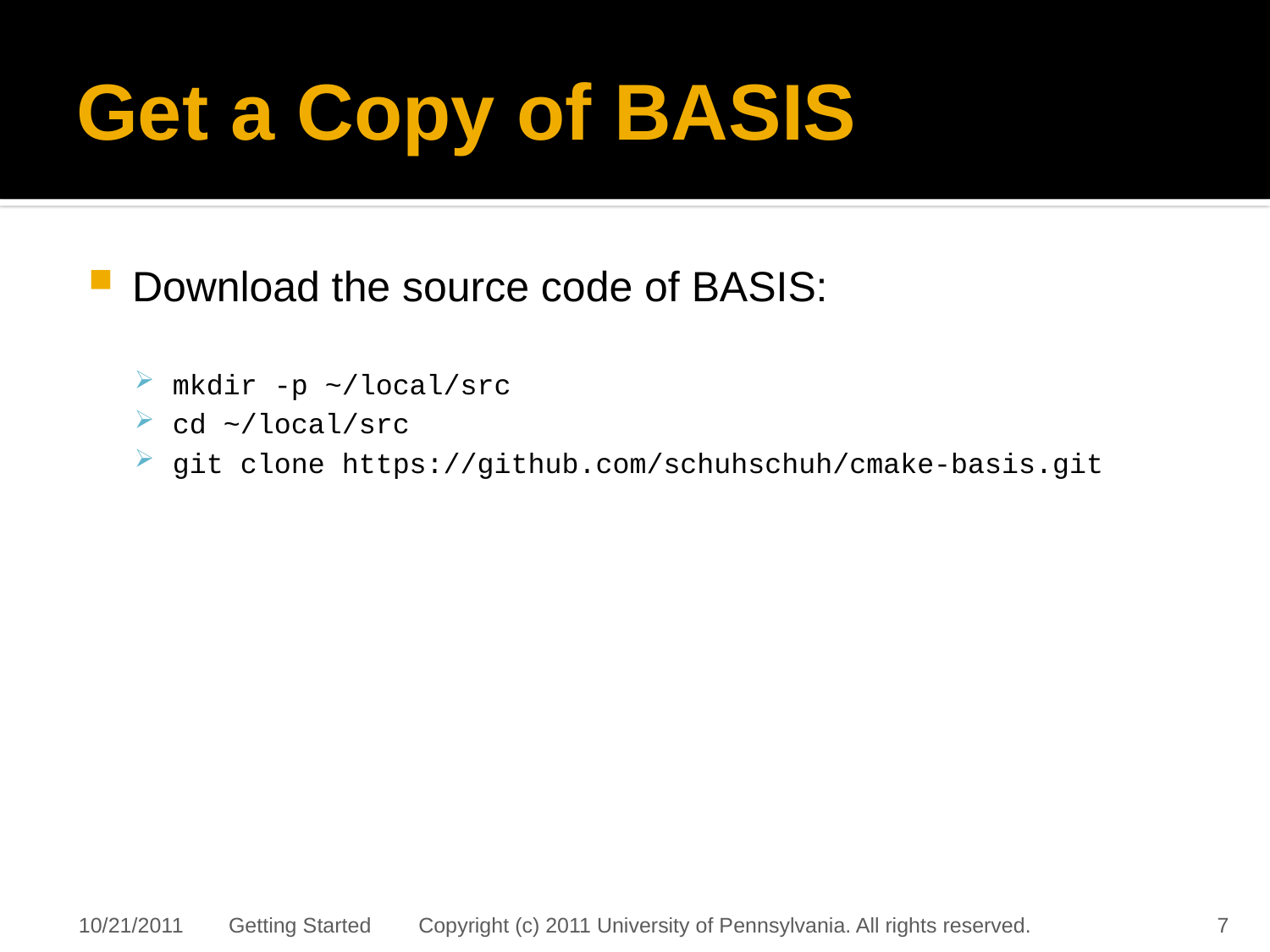

# Get a Copy of BASIS
Download the source code of BASIS:

mkdir -p ~/local/src
cd ~/local/src
git clone https://github.com/schuhschuh/cmake-basis.git
10/21/2011
Getting Started        Copyright (c) 2011 University of Pennsylvania. All rights reserved.
7